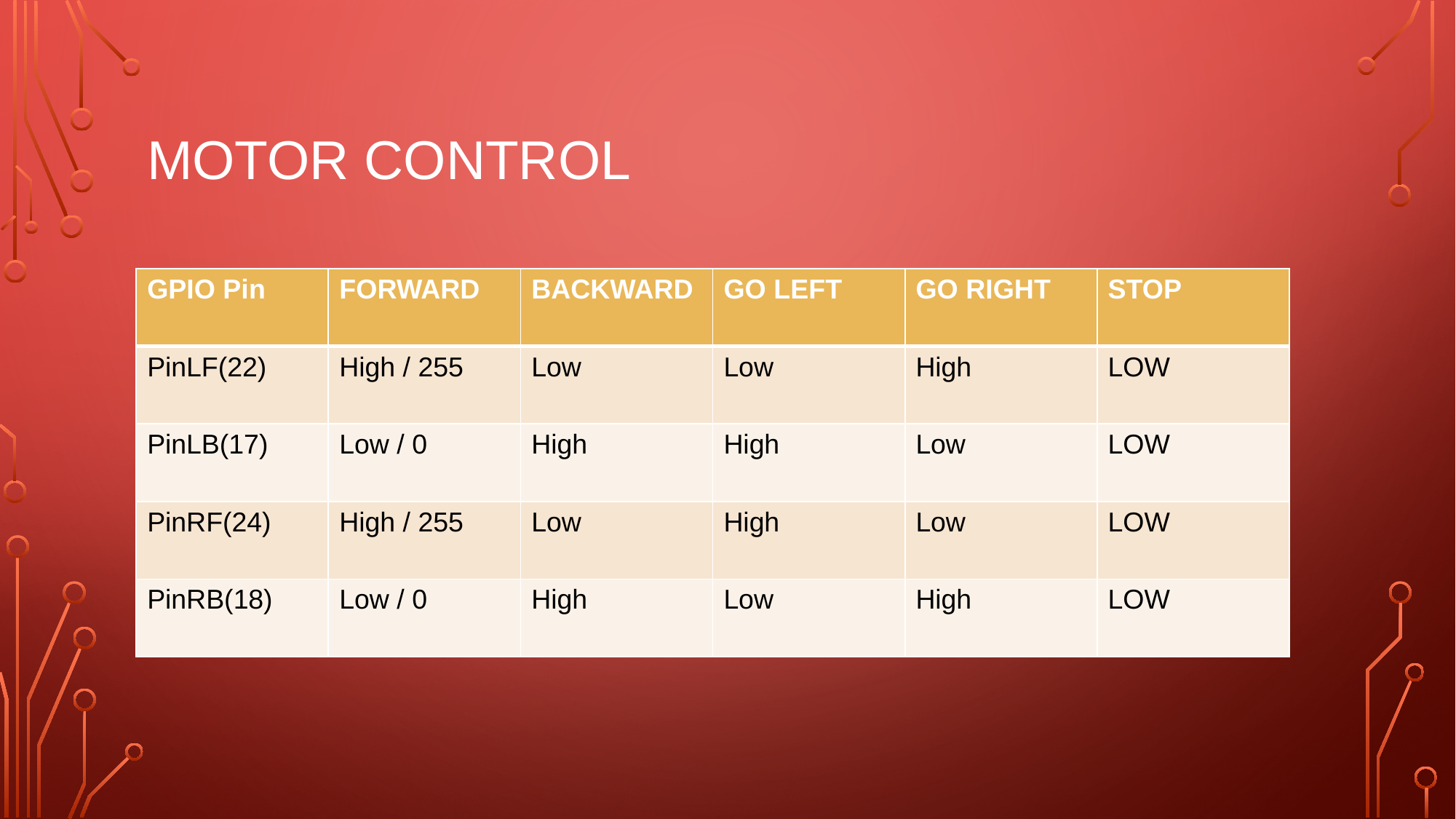

# Motor control
| GPIO Pin | FORWARD | BACKWARD | GO LEFT | GO RIGHT | STOP |
| --- | --- | --- | --- | --- | --- |
| PinLF(22) | High / 255 | Low | Low | High | LOW |
| PinLB(17) | Low / 0 | High | High | Low | LOW |
| PinRF(24) | High / 255 | Low | High | Low | LOW |
| PinRB(18) | Low / 0 | High | Low | High | LOW |